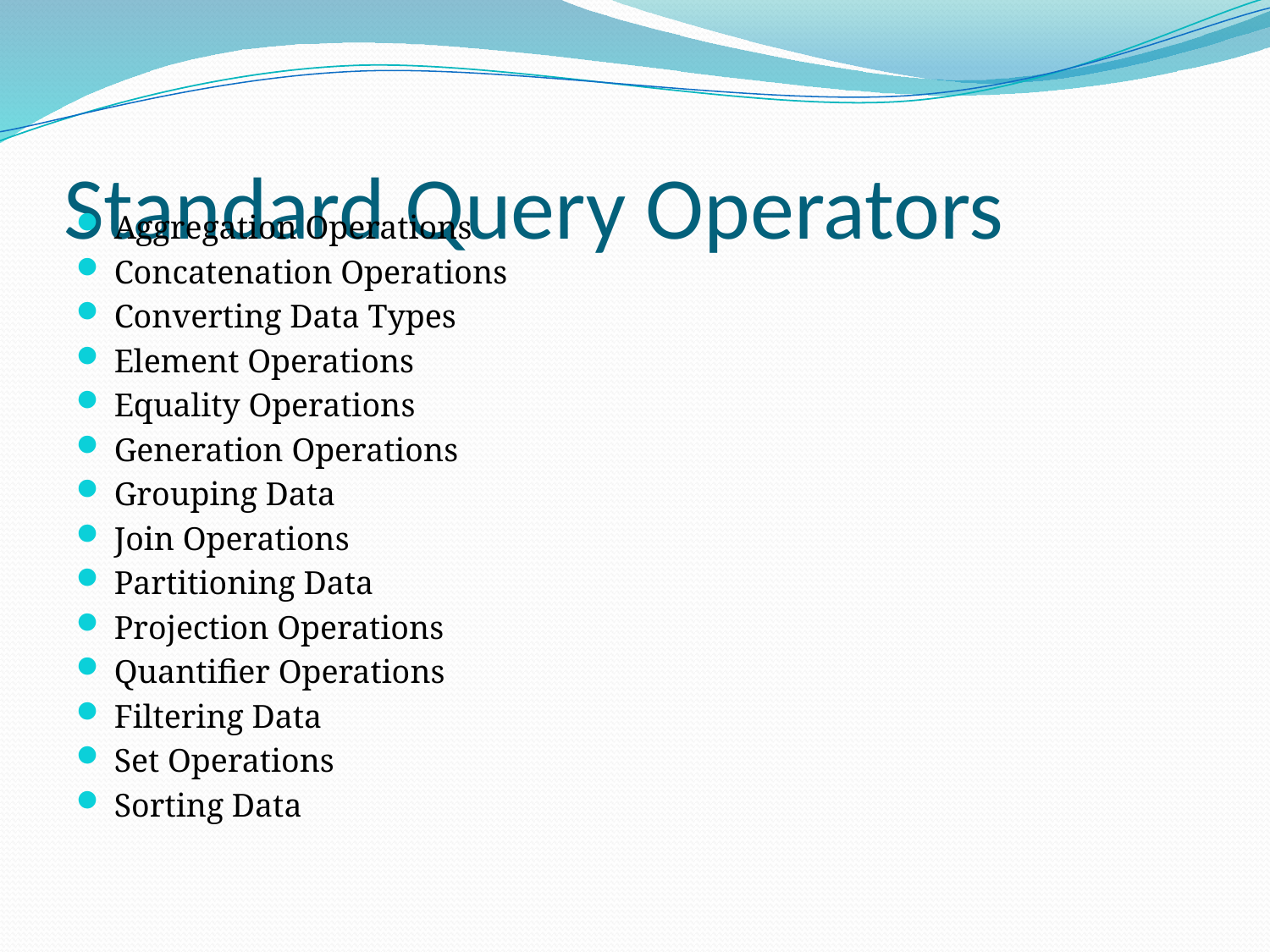

# Standard Query Operators
Aggregation Operations
Concatenation Operations
Converting Data Types
Element Operations
Equality Operations
Generation Operations
Grouping Data
Join Operations
Partitioning Data
Projection Operations
Quantifier Operations
Filtering Data
Set Operations
Sorting Data